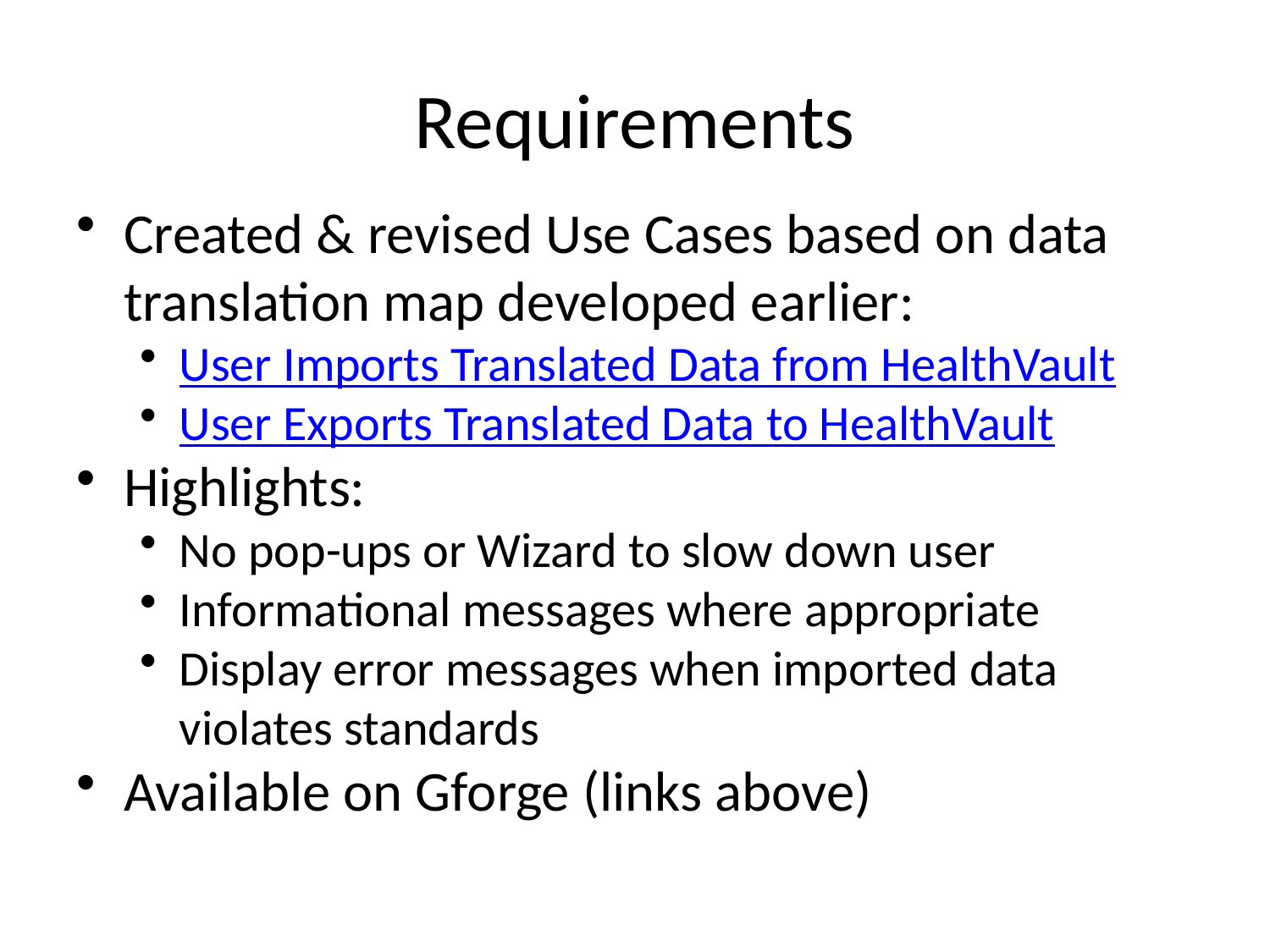

Requirements
Created & revised Use Cases based on data translation map developed earlier:
User Imports Translated Data from HealthVault
User Exports Translated Data to HealthVault
Highlights:
No pop-ups or Wizard to slow down user
Informational messages where appropriate
Display error messages when imported data violates standards
Available on Gforge (links above)